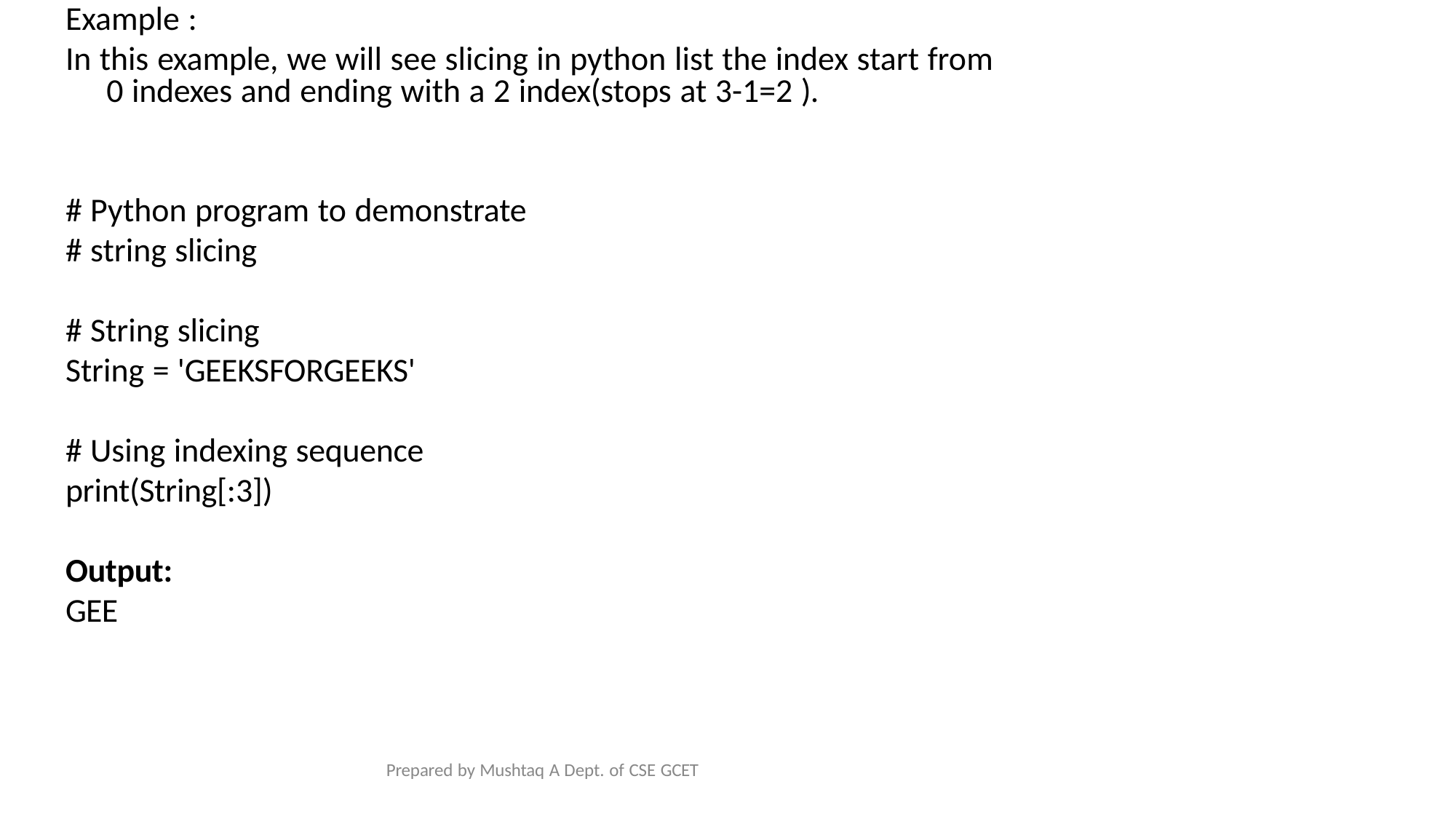

# Example :
In this example, we will see slicing in python list the index start from 0 indexes and ending with a 2 index(stops at 3-1=2 ).
# Python program to demonstrate
# string slicing
# String slicing
String = 'GEEKSFORGEEKS'
# Using indexing sequence print(String[:3])
Output:
GEE
Prepared by Mushtaq A Dept. of CSE GCET